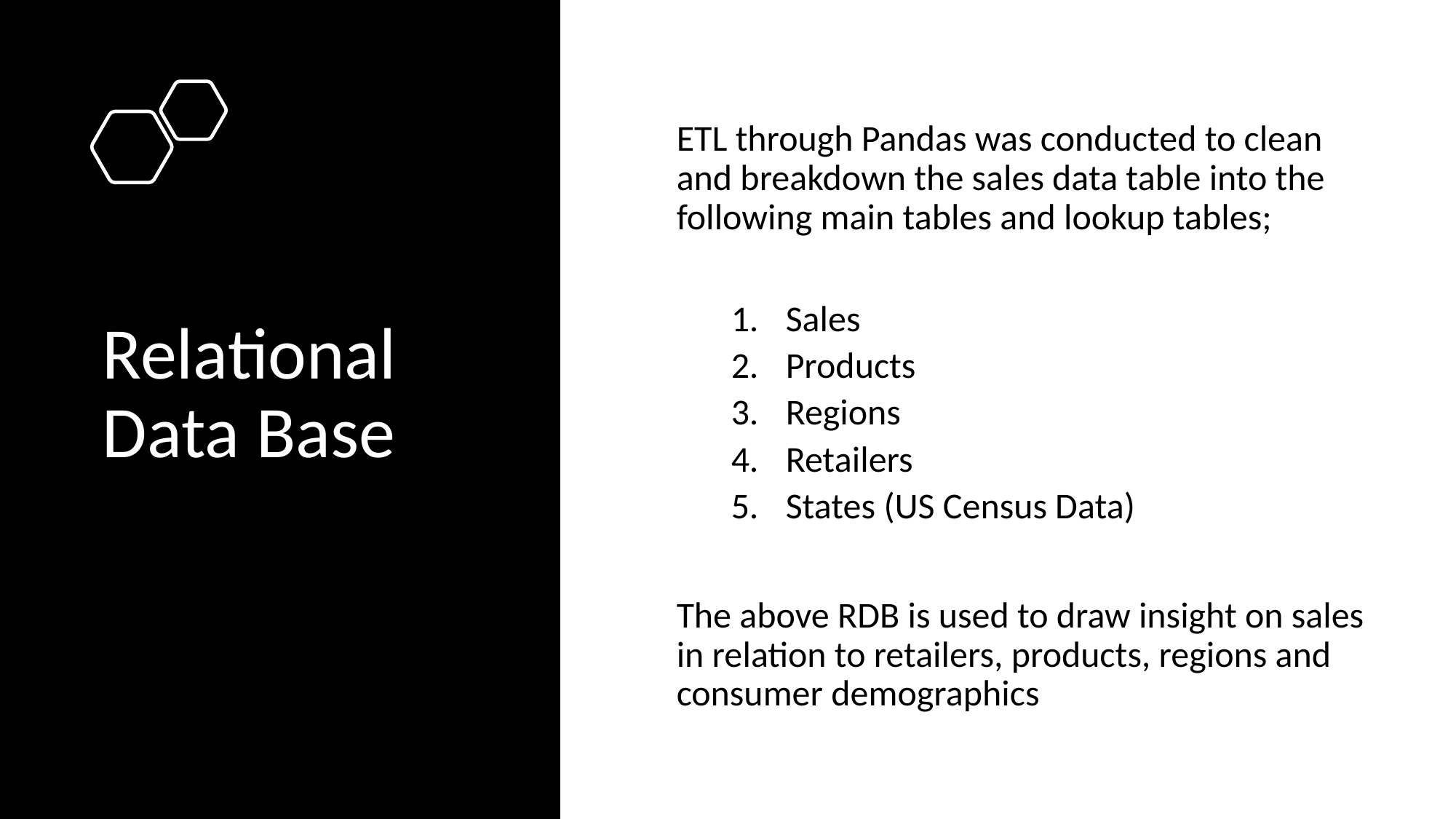

ETL through Pandas was conducted to clean and breakdown the sales data table into the following main tables and lookup tables;

Sales
Products
Regions
Retailers
States (US Census Data)

The above RDB is used to draw insight on sales in relation to retailers, products, regions and consumer demographics
# Relational Data Base